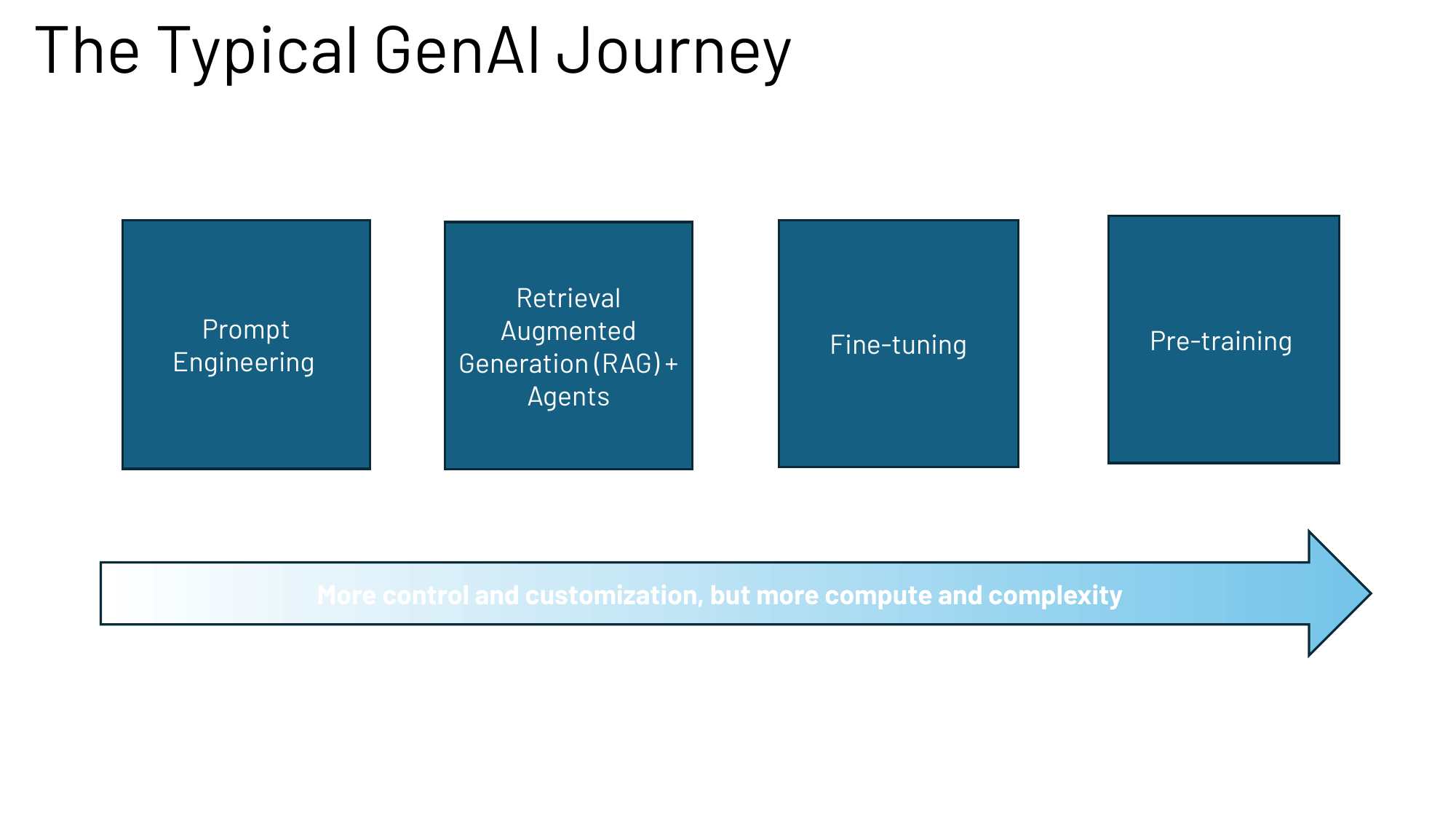

# The Typical GenAI Journey
Pre-training
Prompt Engineering
Fine-tuning
Retrieval Augmented Generation (RAG) + Agents
More control and customization, but more compute and complexity